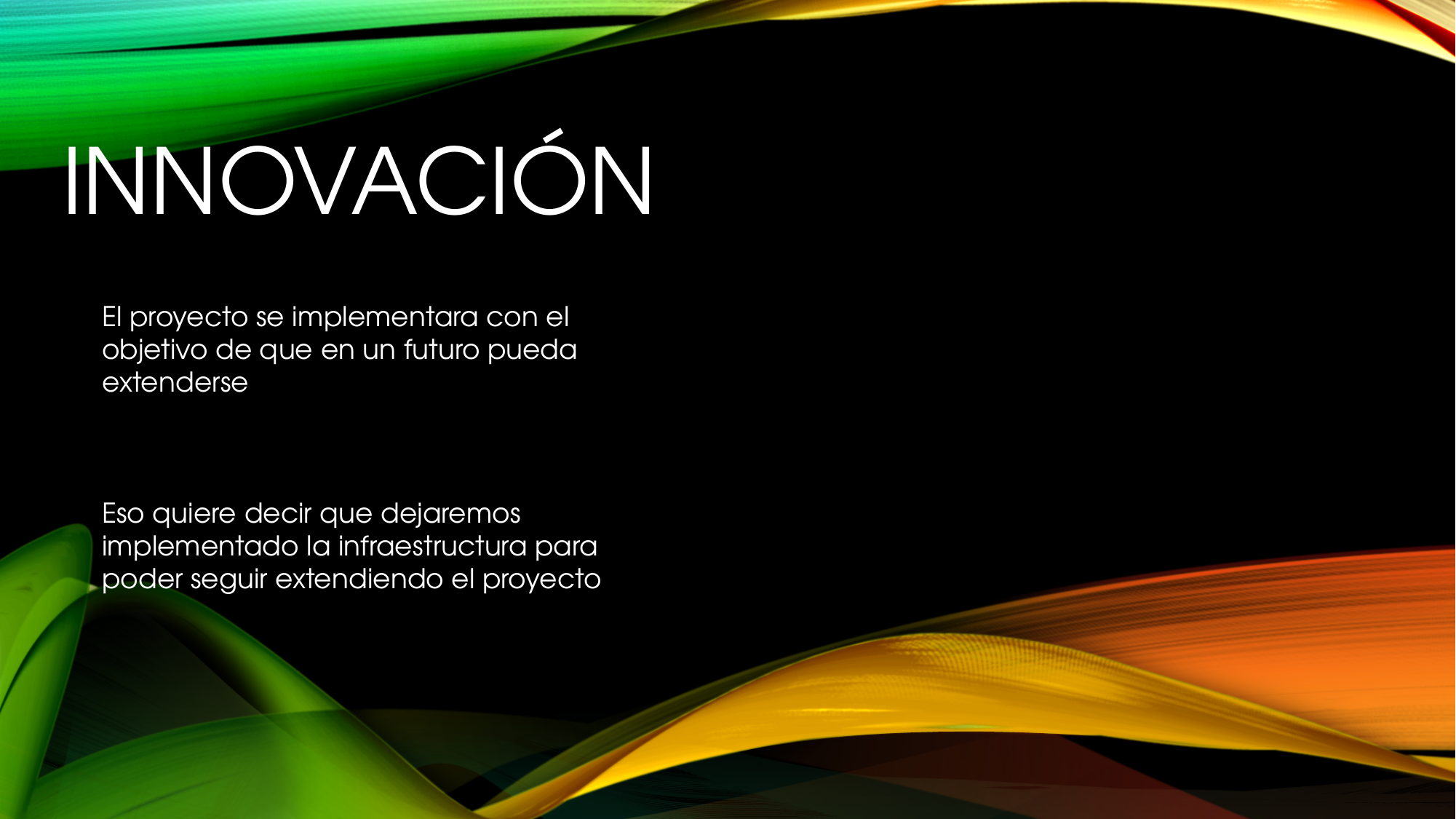

# innovación
El proyecto se implementara con el objetivo de que en un futuro pueda extenderse

Eso quiere decir que dejaremos implementado la infraestructura para poder seguir extendiendo el proyecto